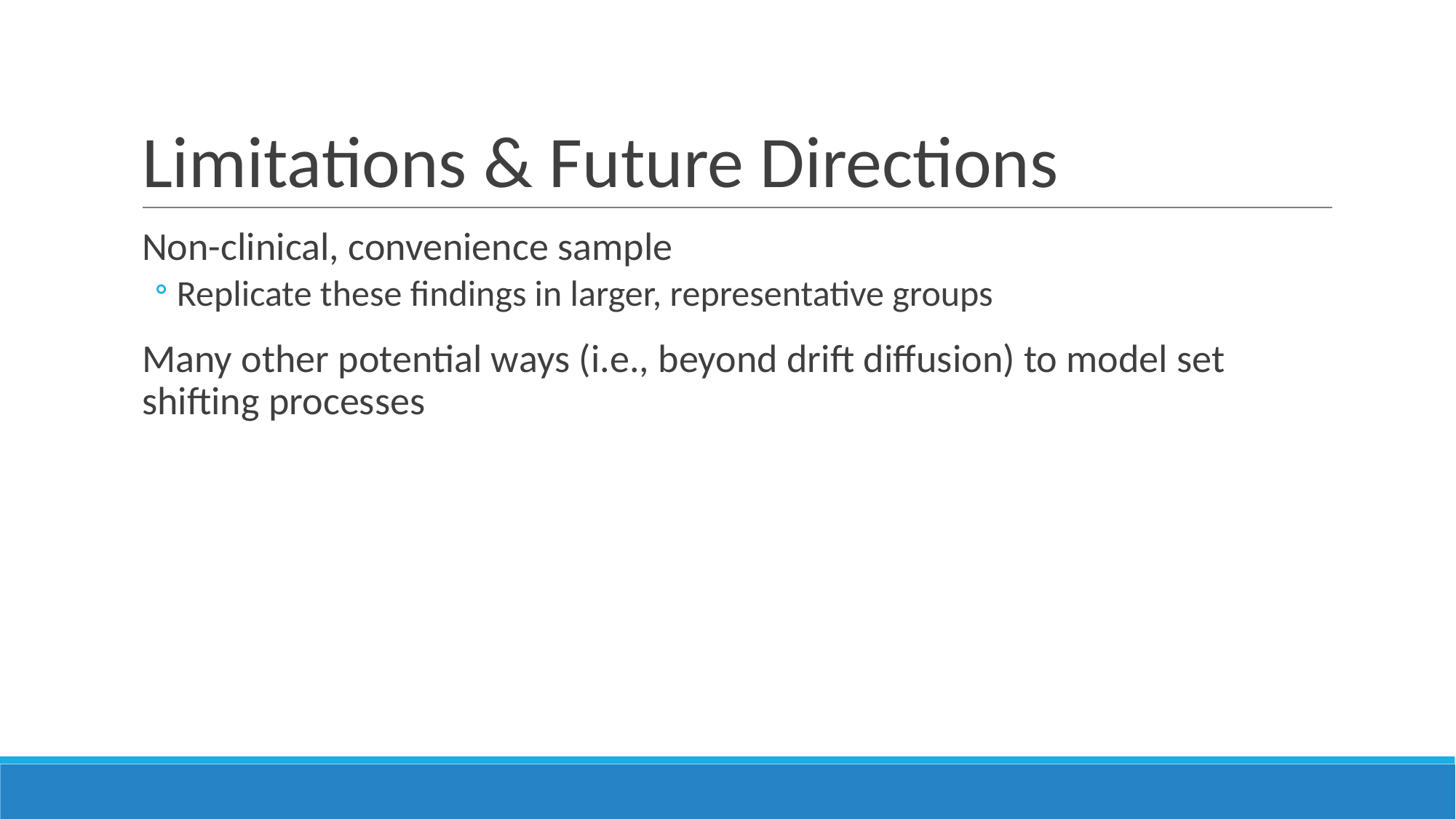

# Limitations & Future Directions
Non-clinical, convenience sample
Replicate these findings in larger, representative groups
Many other potential ways (i.e., beyond drift diffusion) to model set shifting processes